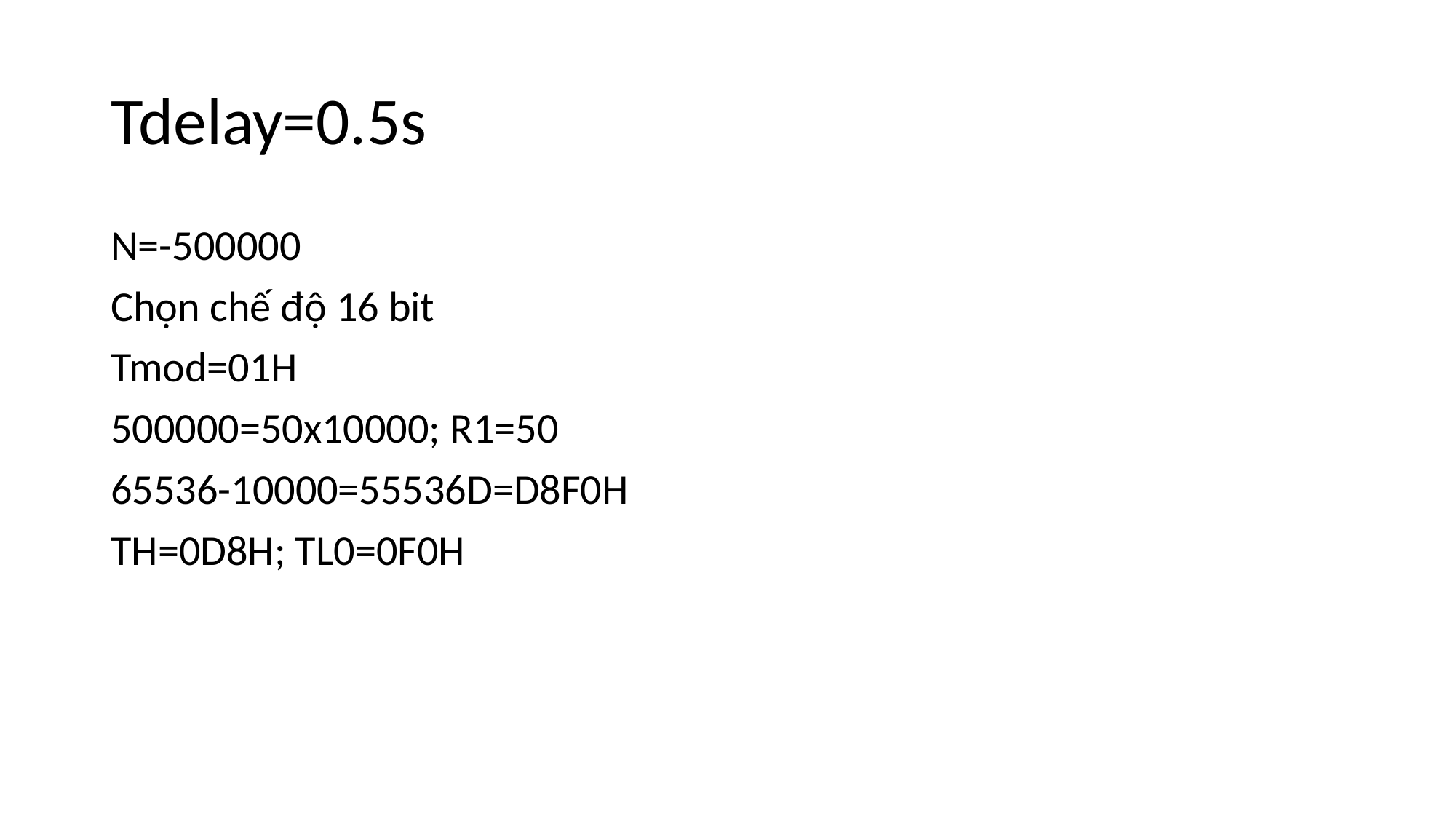

# Tdelay=0.5s
N=-500000
Chọn chế độ 16 bit
Tmod=01H
500000=50x10000; R1=50
65536-10000=55536D=D8F0H
TH=0D8H; TL0=0F0H